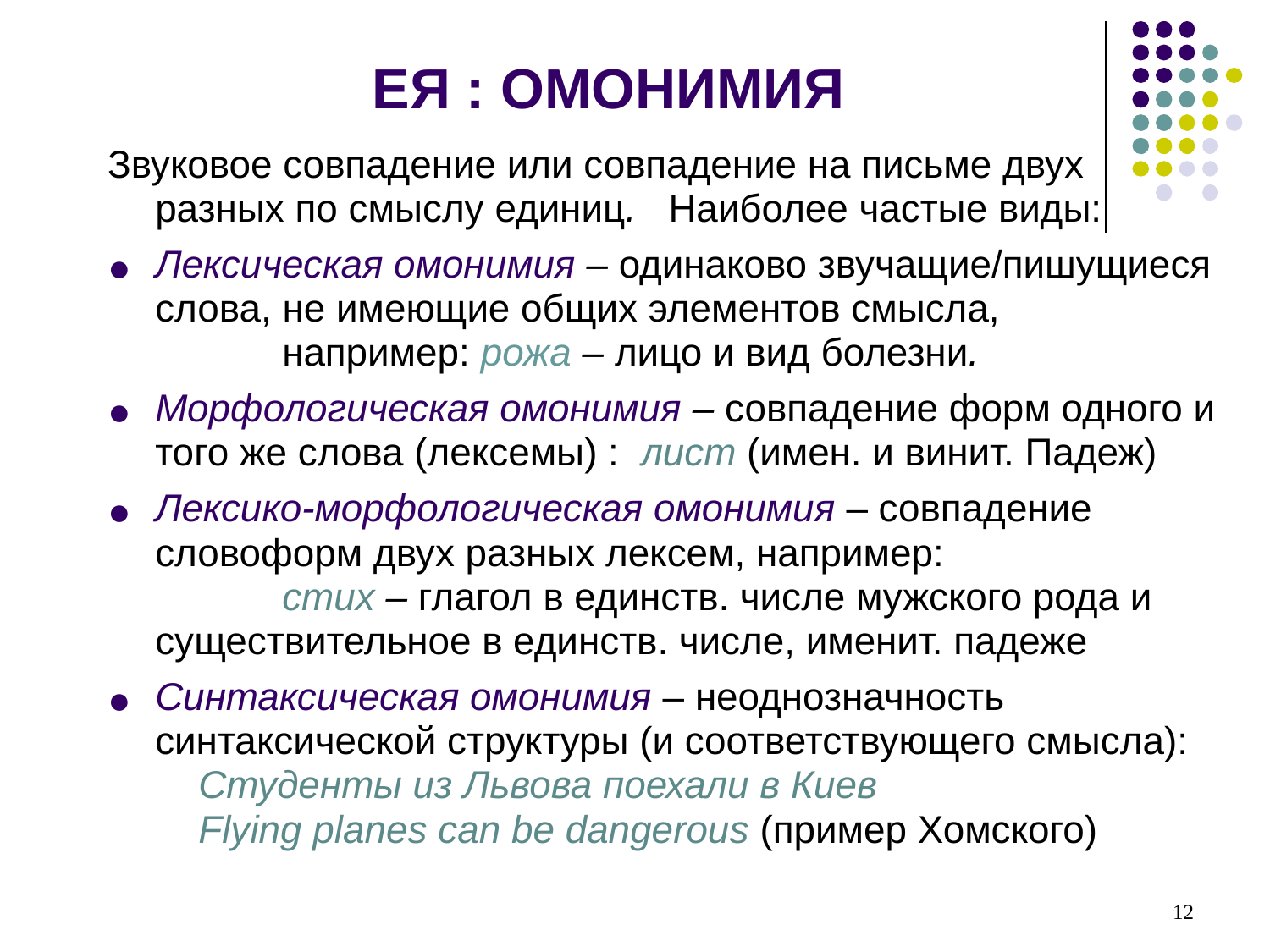

ЕЯ : ОМОНИМИЯ
Звуковое совпадение или совпадение на письме двух
разных по смыслу единиц.   Наиболее частые виды:
Лексическая омонимия – одинаково звучащие/пишущиеся слова, не имеющие общих элементов смысла,
	например: рожа – лицо и вид болезни.
Морфологическая омонимия – совпадение форм одного и того же слова (лексемы) :  лист (имен. и винит. Падеж)
Лексико-морфологическая омонимия – совпадение словоформ двух разных лексем, например:
	стих – глагол в единств. числе мужского рода и 	существительное в единств. числе, именит. падеже
Синтаксическая омонимия – неоднозначность синтаксической структуры (и соответствующего смысла):
    Студенты из Львова поехали в Киев
    Flying planes can be dangerous (пример Хомского)
12